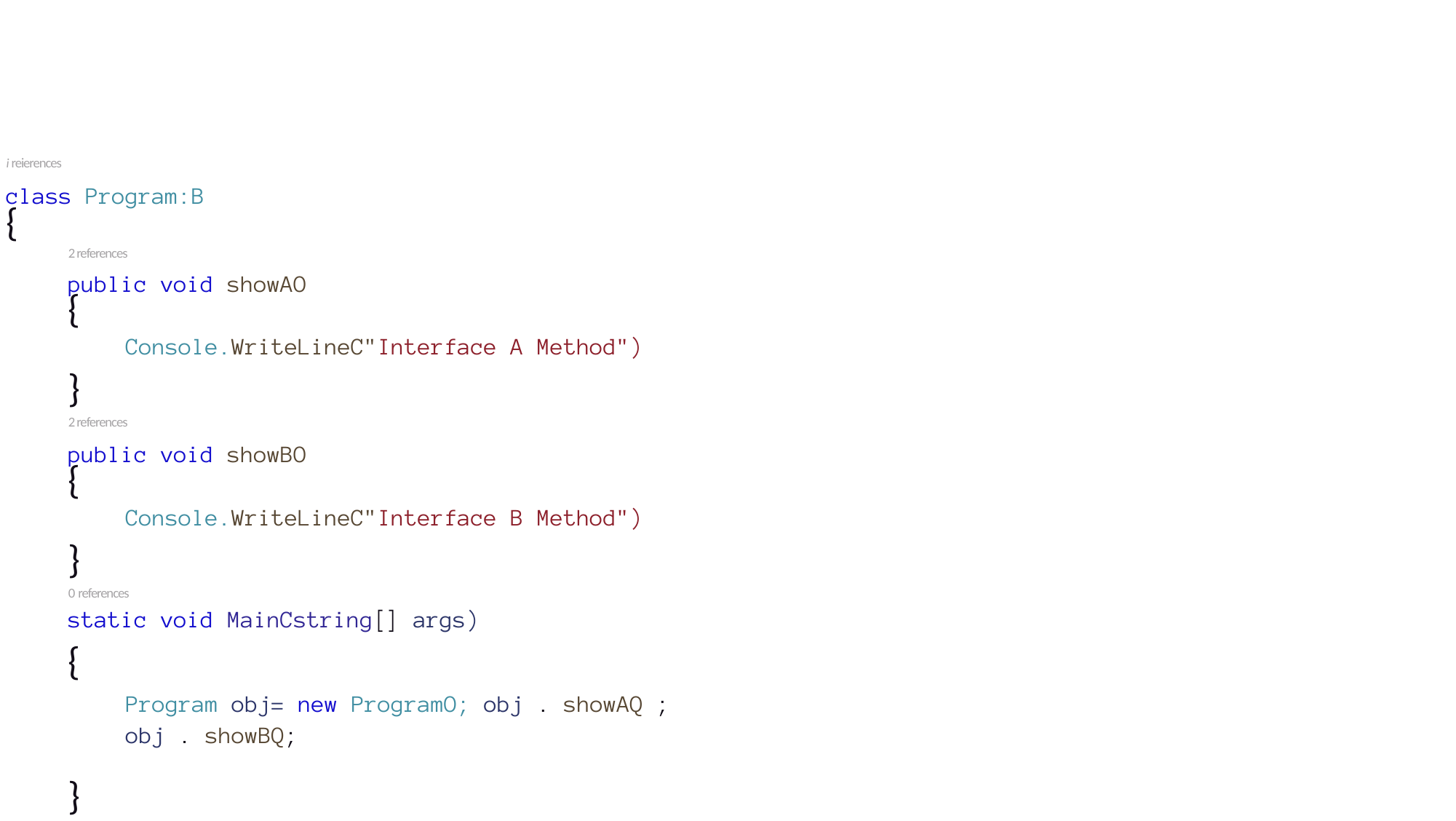

i reierences
class Program:B
{
2 references
public void showAO
{
Console.WriteLineC"Interface A Method")
}
2 references
public void showBO
{
Console.WriteLineC"Interface B Method")
}
0 references
static void MainCstring[] args)
{
Program obj= new ProgramO; obj . showAQ ; obj . showBQ;
}
}